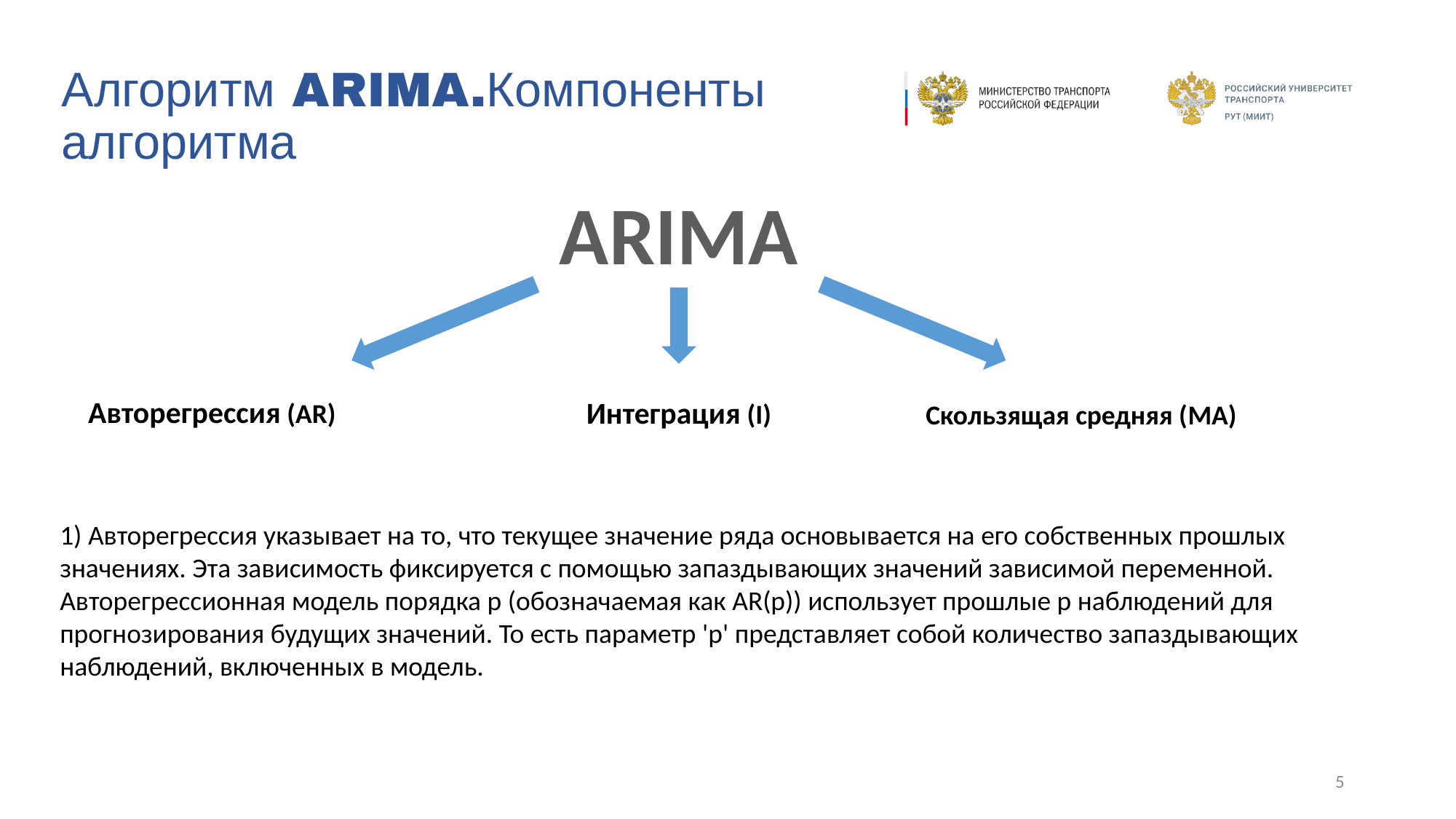

Алгоритм ARIMA.Компоненты алгоритма
ARIMA

Авторегрессия (AR)
Интеграция (I)
Скользящая средняя (MA)
1) Авторегрессия указывает на то, что текущее значение ряда основывается на его собственных прошлых значениях. Эта зависимость фиксируется с помощью запаздывающих значений зависимой переменной. Авторегрессионная модель порядка p (обозначаемая как AR(p)) использует прошлые p наблюдений для прогнозирования будущих значений. То есть параметр 'p' представляет собой количество запаздывающих наблюдений, включенных в модель.
5